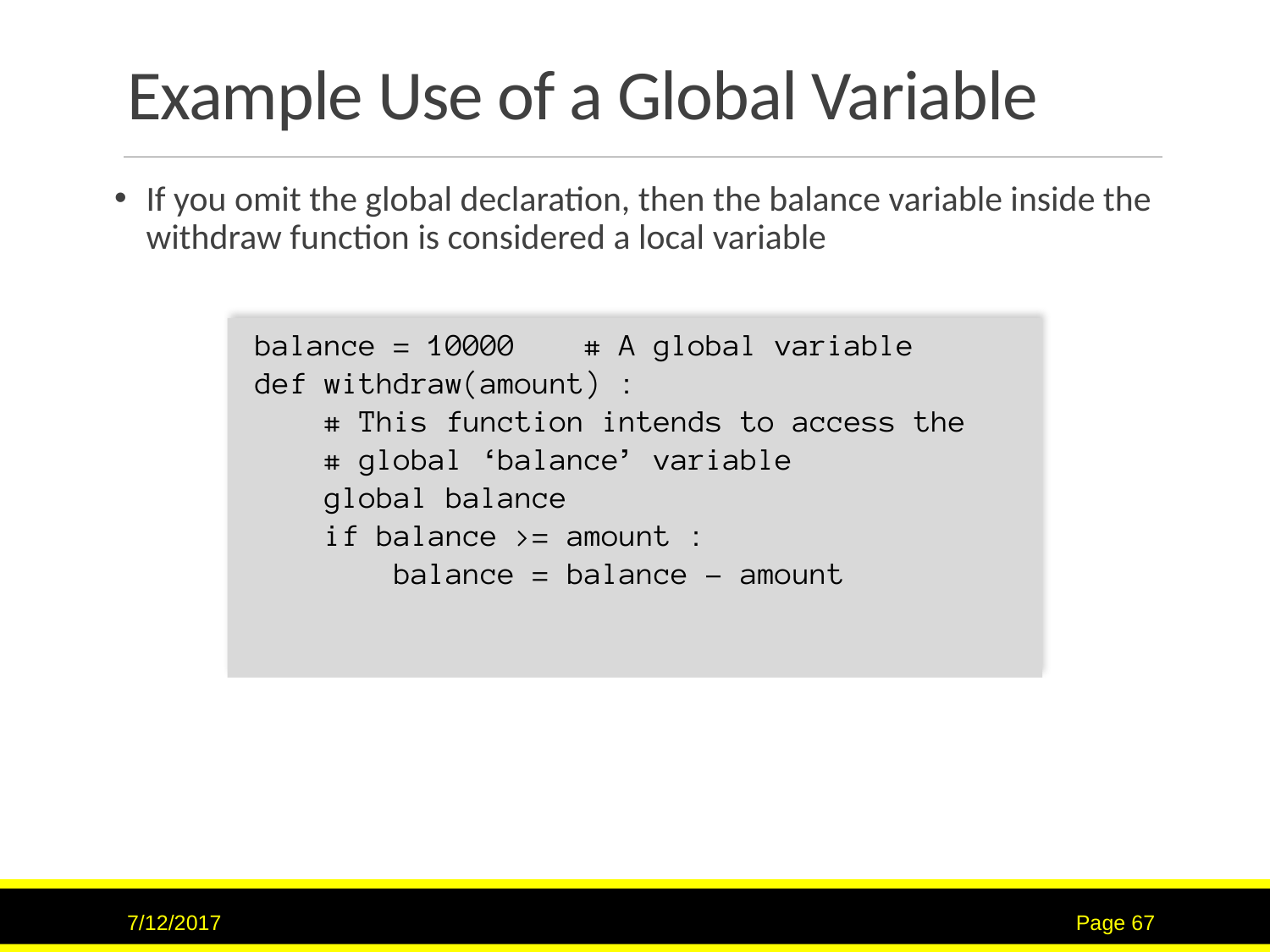

# Example Use of a Global Variable
If you omit the global declaration, then the balance variable inside the withdraw function is considered a local variable

balance = 10000    # A global variable
def withdraw(amount) :
    # This function intends to access the
    # global ‘balance’ variable
    global balance
    if balance >= amount :
        balance = balance - amount
7/12/2017
Page 67